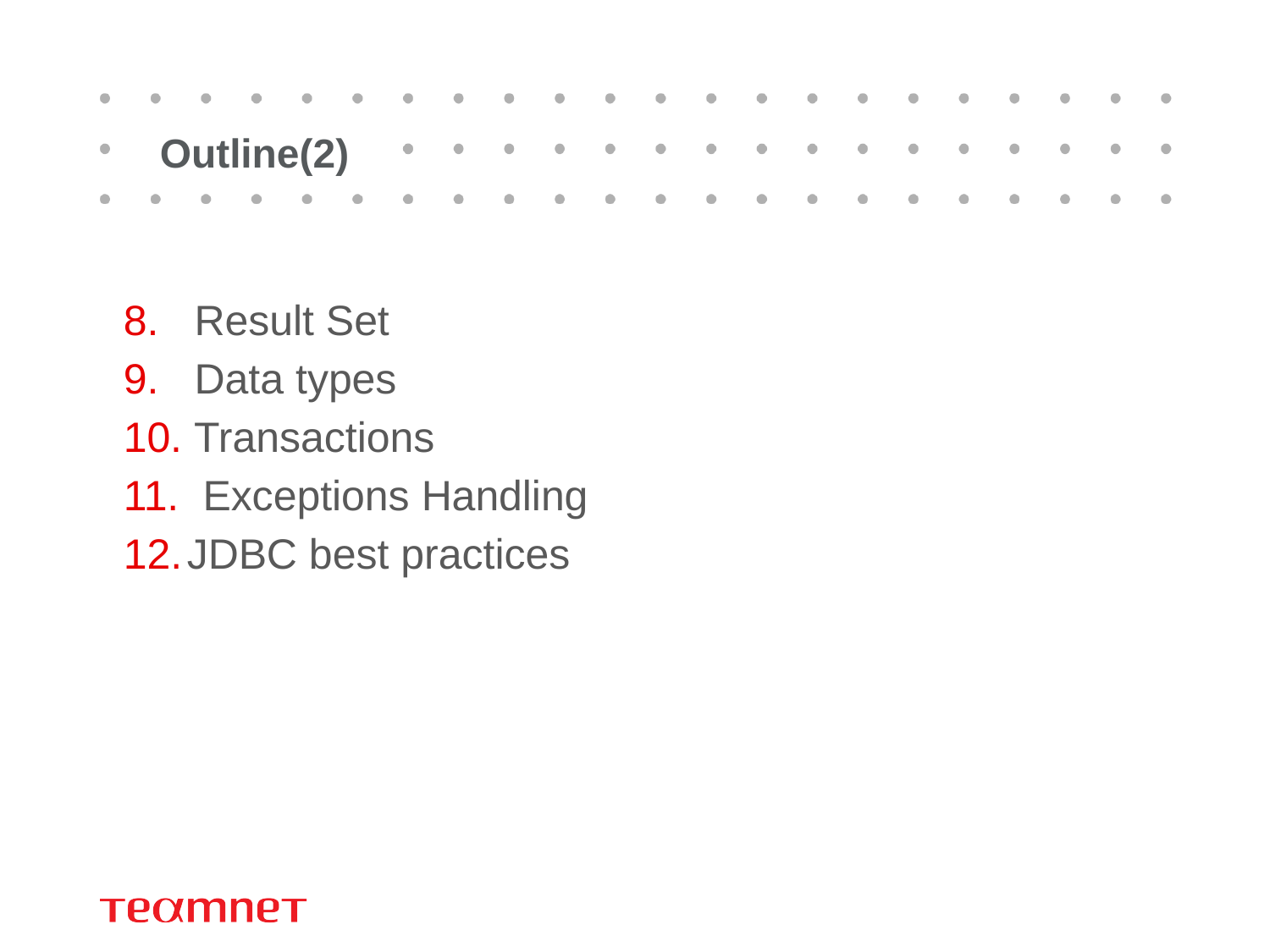

# Outline(2)

8.   Result Set
9.   Data types
10. Transactions
11.  Exceptions Handling
JDBC best practices